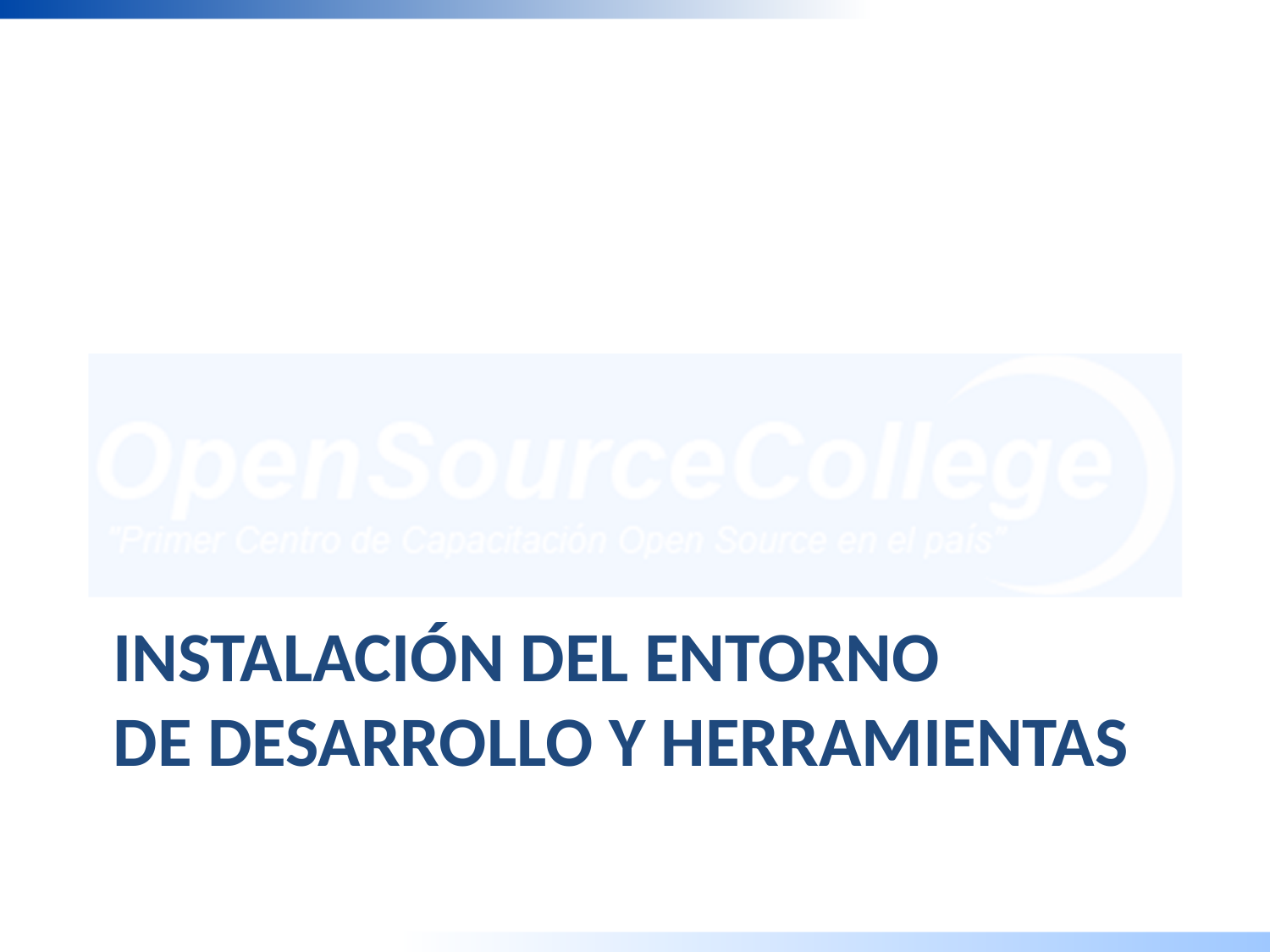

# Instalación del entorno de desarrollo y Herramientas